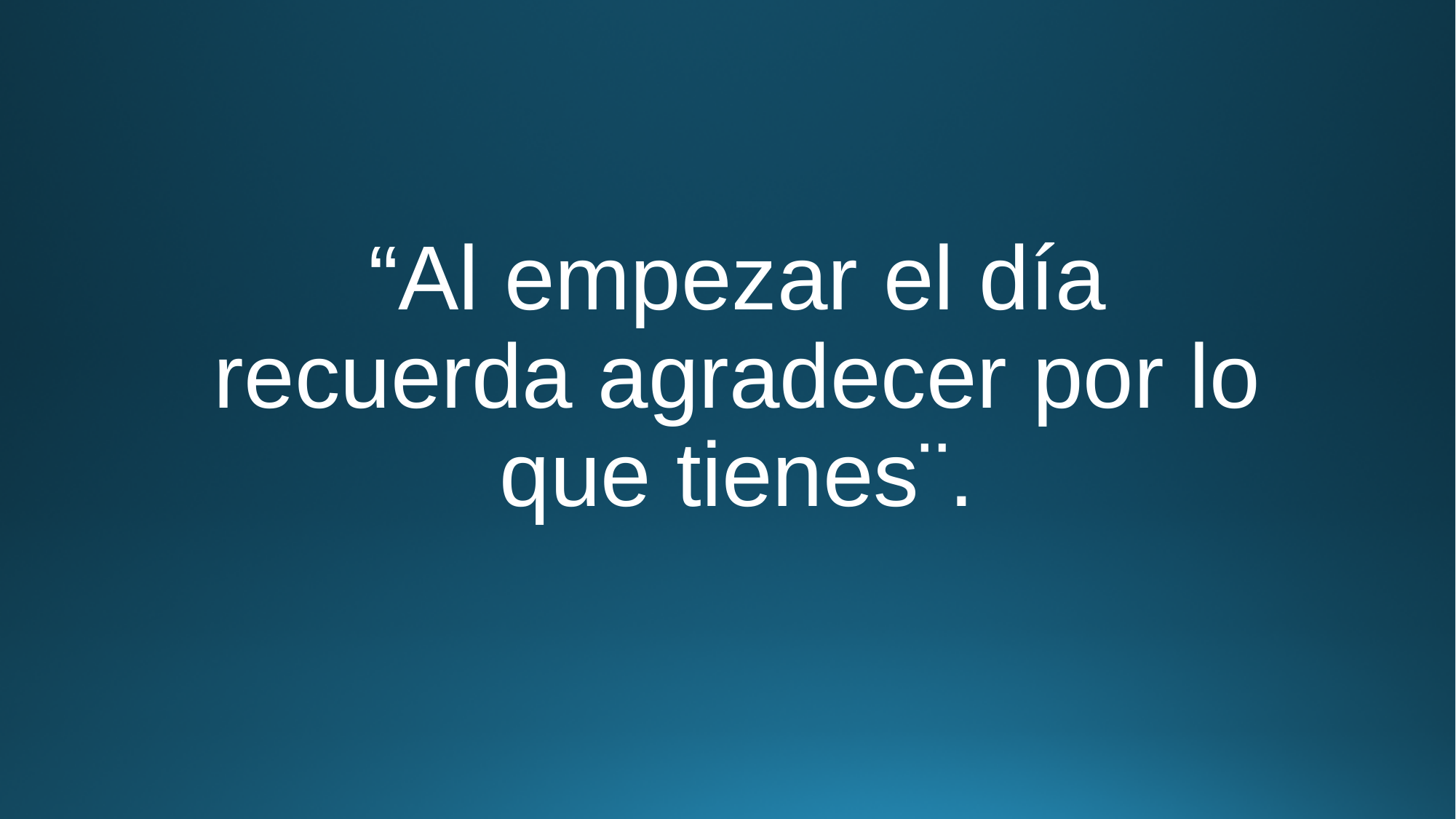

“Al empezar el día recuerda agradecer por lo que tienes¨.